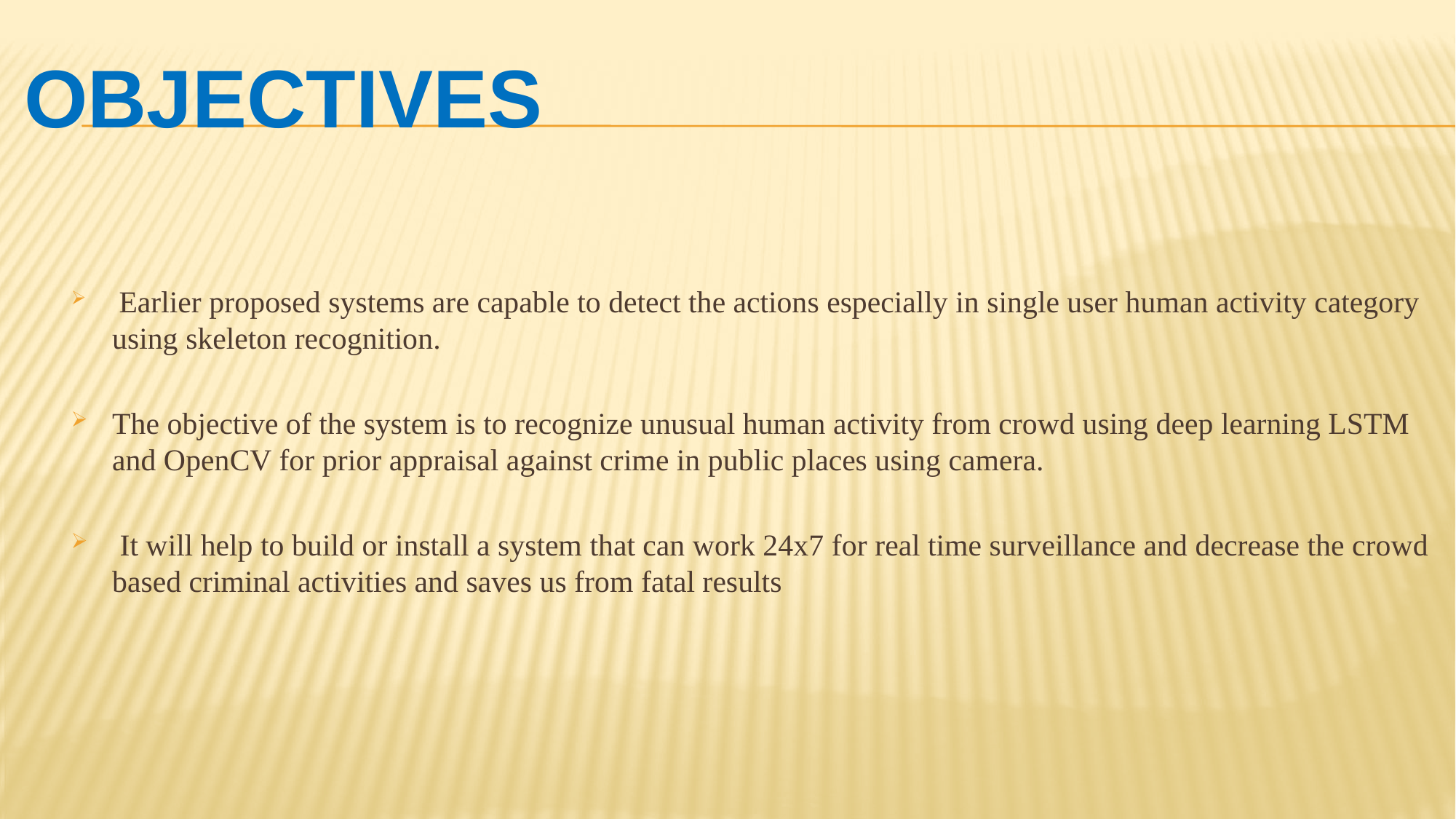

OBJECTIVES

 Earlier proposed systems are capable to detect the actions especially in single user human activity category using skeleton recognition.

The objective of the system is to recognize unusual human activity from crowd using deep learning LSTM and OpenCV for prior appraisal against crime in public places using camera.

 It will help to build or install a system that can work 24x7 for real time surveillance and decrease the crowd based criminal activities and saves us from fatal results